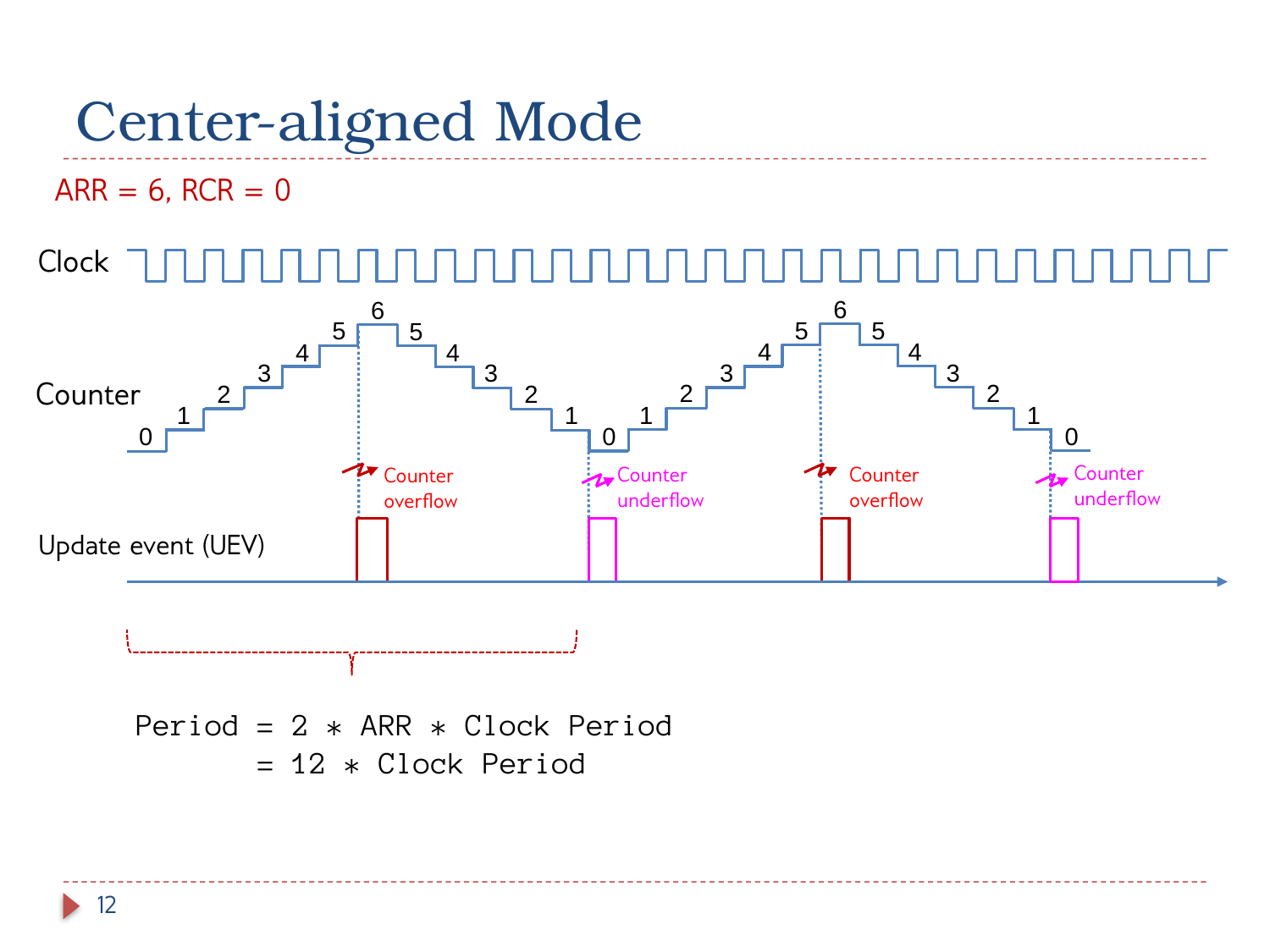

# Center-aligned Mode
ARR = 6, RCR = 0
Clock

5
4
3
2
1
0
6
5
4
3
2
1

6
5
4
3
2
1
0

5
4
3
2
1
0

Counter underflow
Counter underflow
Counter overflow
Counter overflow

Counter

Update event (UEV)
Period = 2 * ARR * Clock Period
       = 12 * Clock Period
12